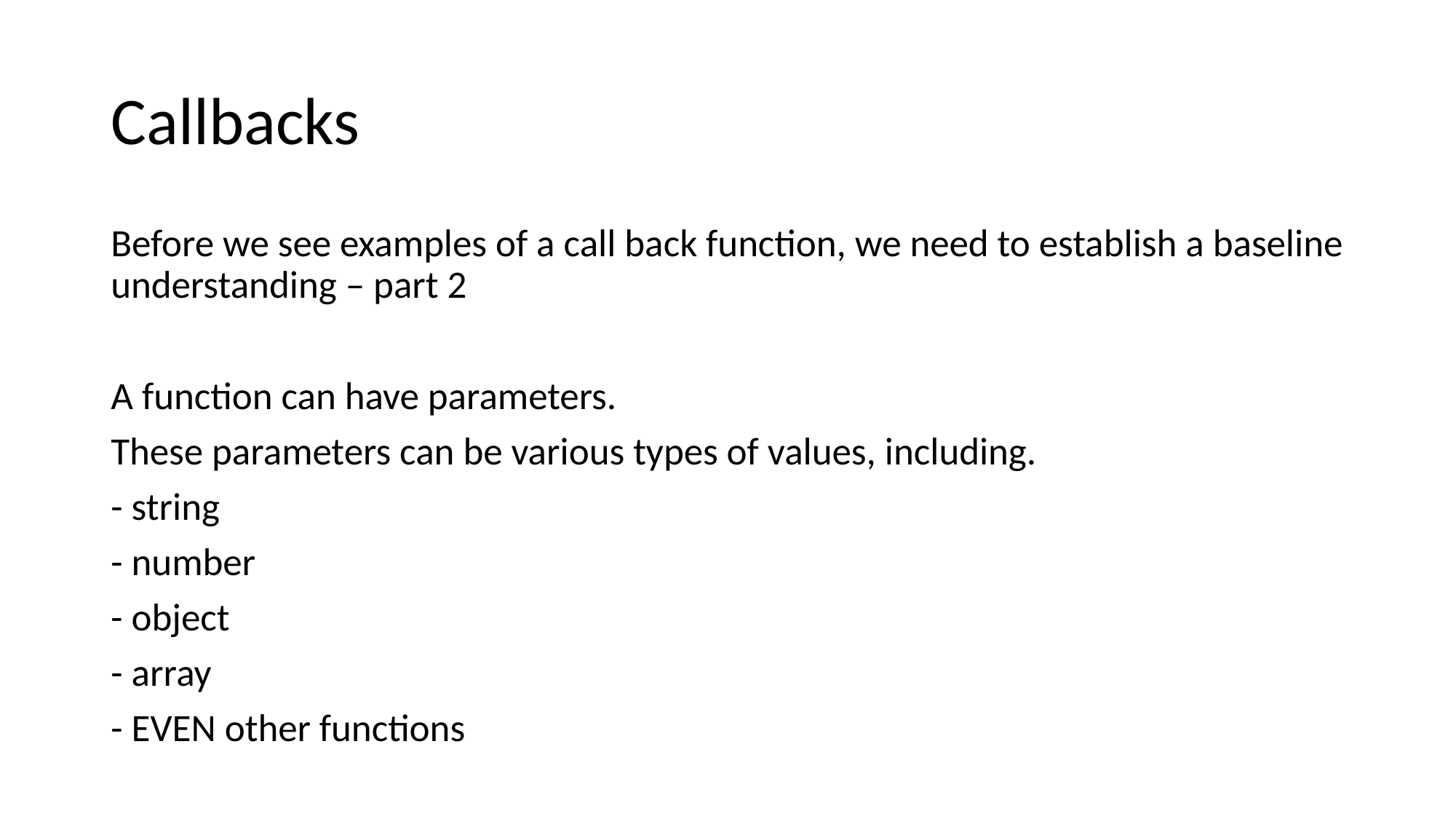

# Callbacks
Before we see examples of a call back function, we need to establish a baseline understanding – part 2

A function can have parameters.
These parameters can be various types of values, including.
- string
- number
- object
- array
- EVEN other functions